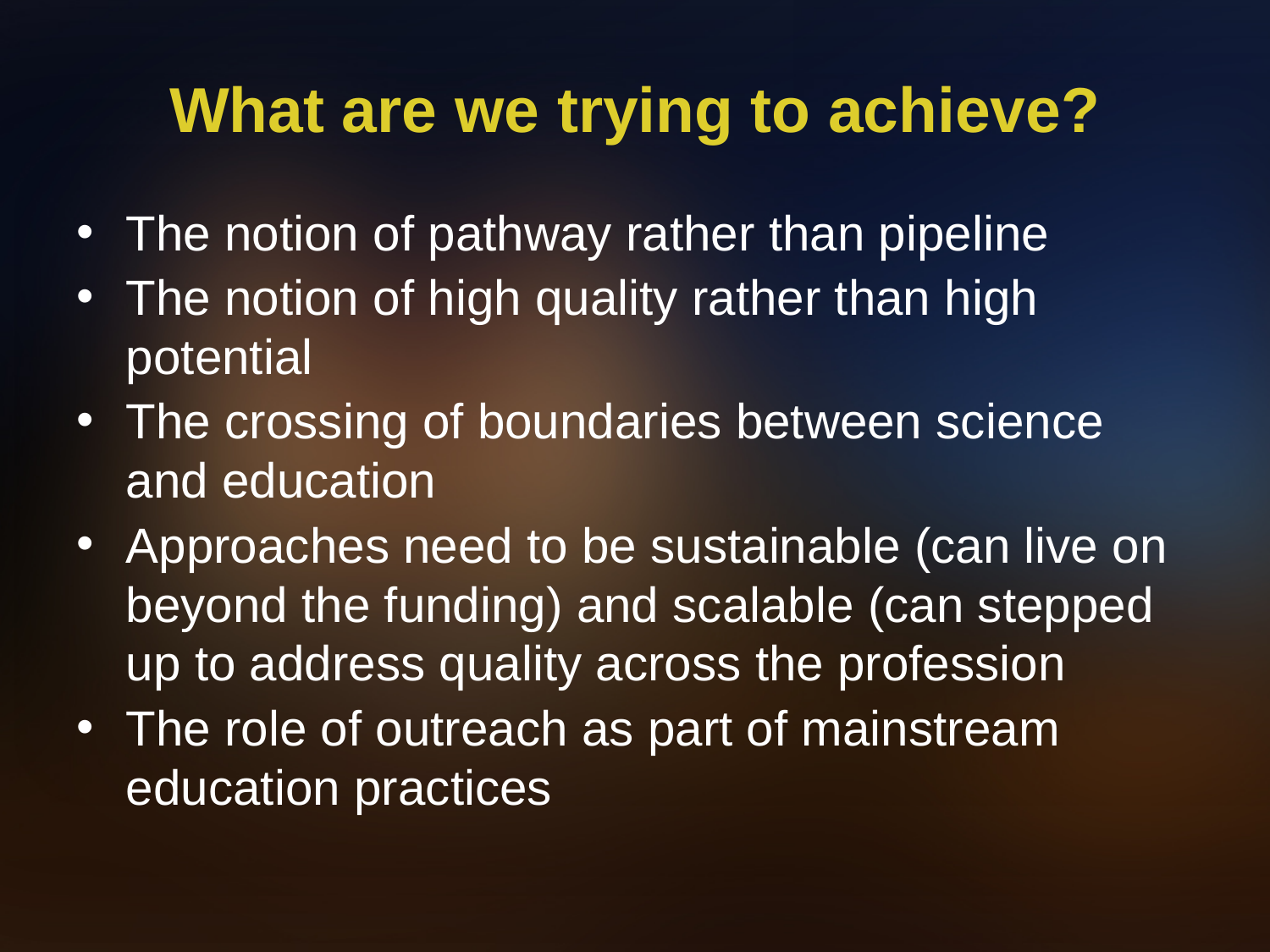

# What are we trying to achieve?
The notion of pathway rather than pipeline
The notion of high quality rather than high potential
The crossing of boundaries between science and education
Approaches need to be sustainable (can live on beyond the funding) and scalable (can stepped up to address quality across the profession
The role of outreach as part of mainstream education practices